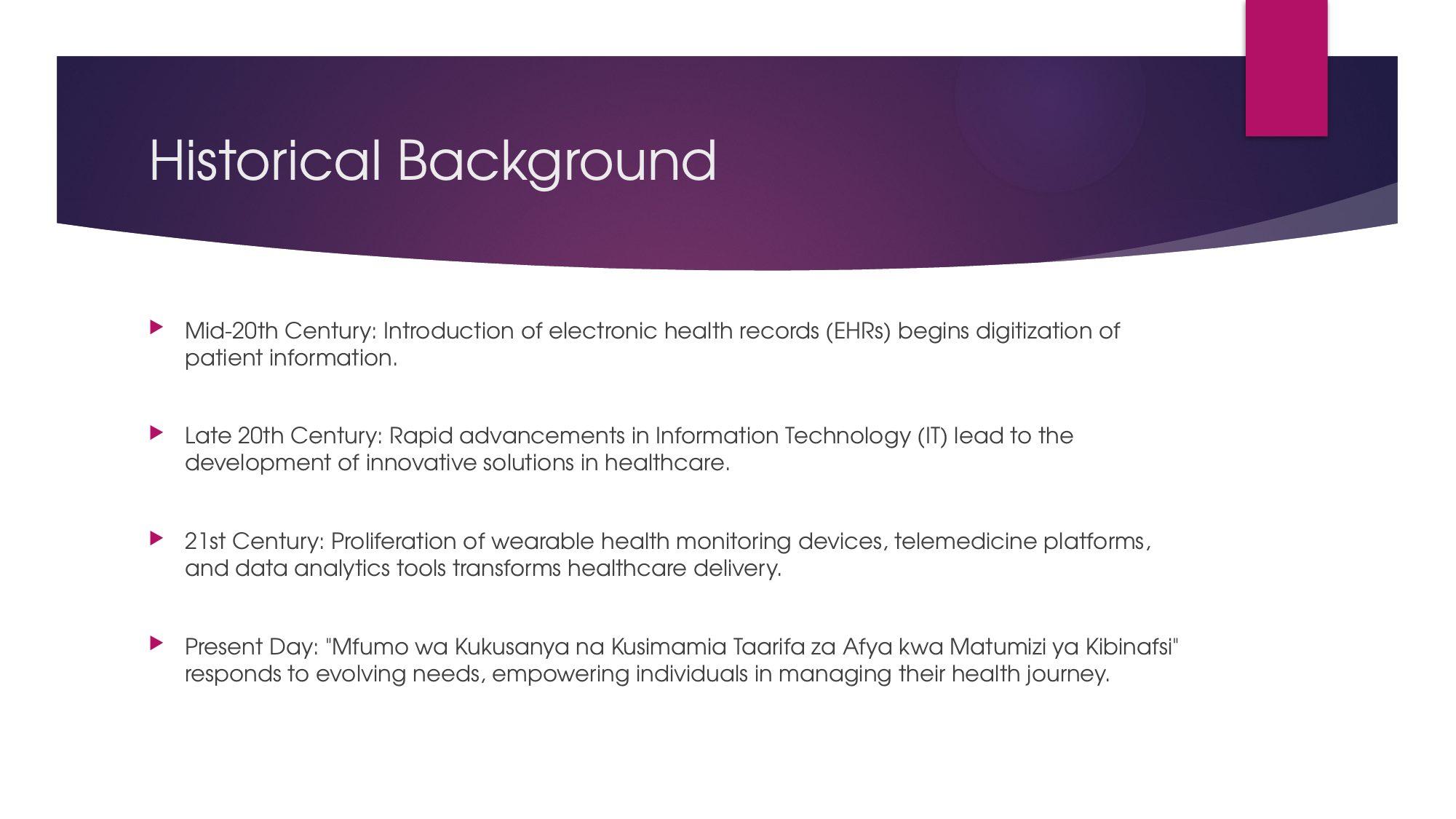

# Historical Background
Mid-20th Century: Introduction of electronic health records (EHRs) begins digitization of patient information.

Late 20th Century: Rapid advancements in Information Technology (IT) lead to the development of innovative solutions in healthcare.

21st Century: Proliferation of wearable health monitoring devices, telemedicine platforms, and data analytics tools transforms healthcare delivery.

Present Day: "Mfumo wa Kukusanya na Kusimamia Taarifa za Afya kwa Matumizi ya Kibinafsi" responds to evolving needs, empowering individuals in managing their health journey.